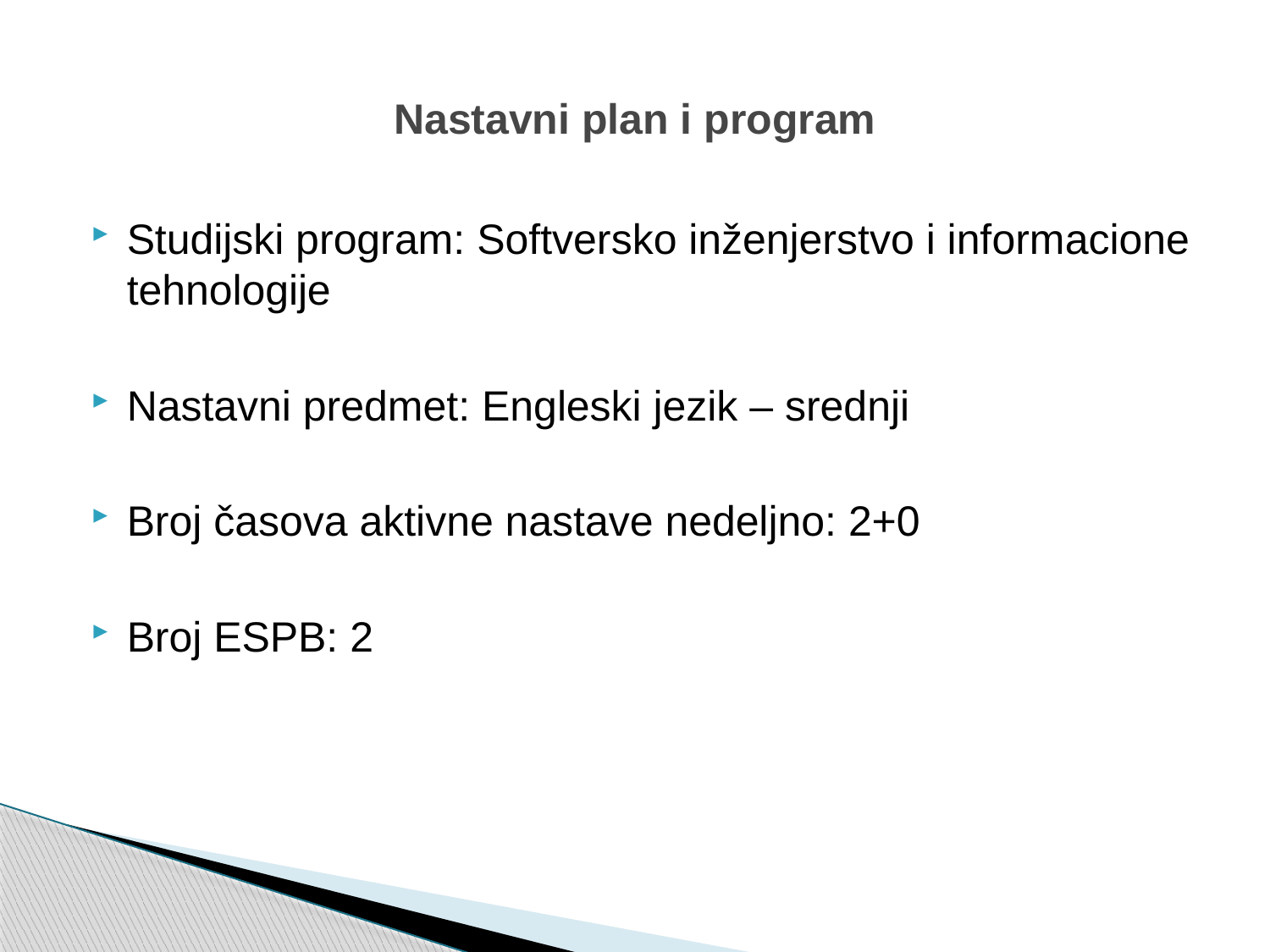

# Nastavni plan i program
Studijski program: Softversko inženjerstvo i informacione tehnologije

Nastavni predmet: Engleski jezik – srednji

Broj časova aktivne nastave nedeljno: 2+0

Broj ESPB: 2